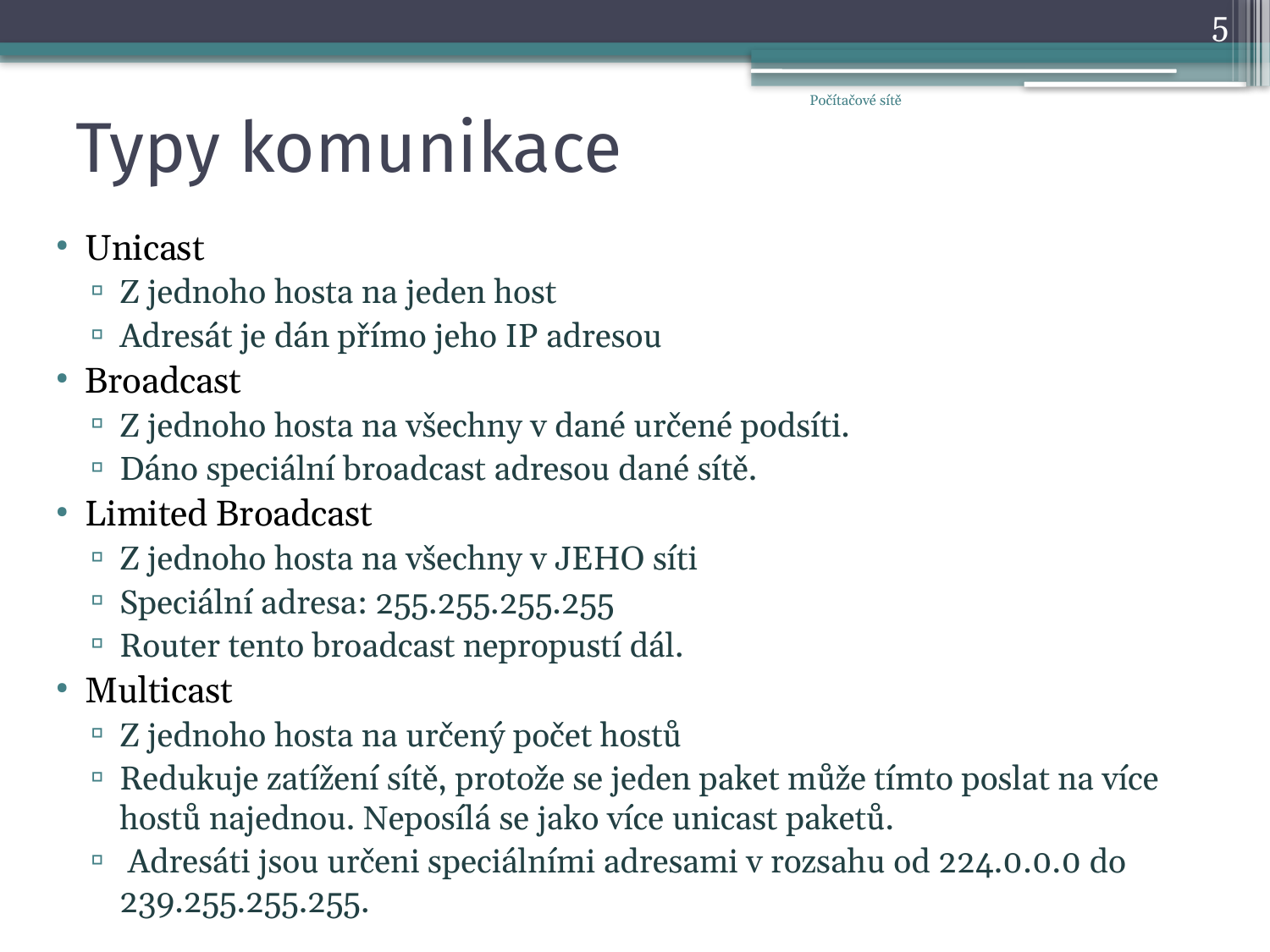

5
Počítačové sítě
# Typy komunikace
Unicast
Z jednoho hosta na jeden host
Adresát je dán přímo jeho IP adresou
Broadcast
Z jednoho hosta na všechny v dané určené podsíti.
Dáno speciální broadcast adresou dané sítě.
Limited Broadcast
Z jednoho hosta na všechny v JEHO síti
Speciální adresa: 255.255.255.255
Router tento broadcast nepropustí dál.
Multicast
Z jednoho hosta na určený počet hostů
Redukuje zatížení sítě, protože se jeden paket může tímto poslat na více hostů najednou. Neposílá se jako více unicast paketů.
 Adresáti jsou určeni speciálními adresami v rozsahu od 224.0.0.0 do 239.255.255.255.